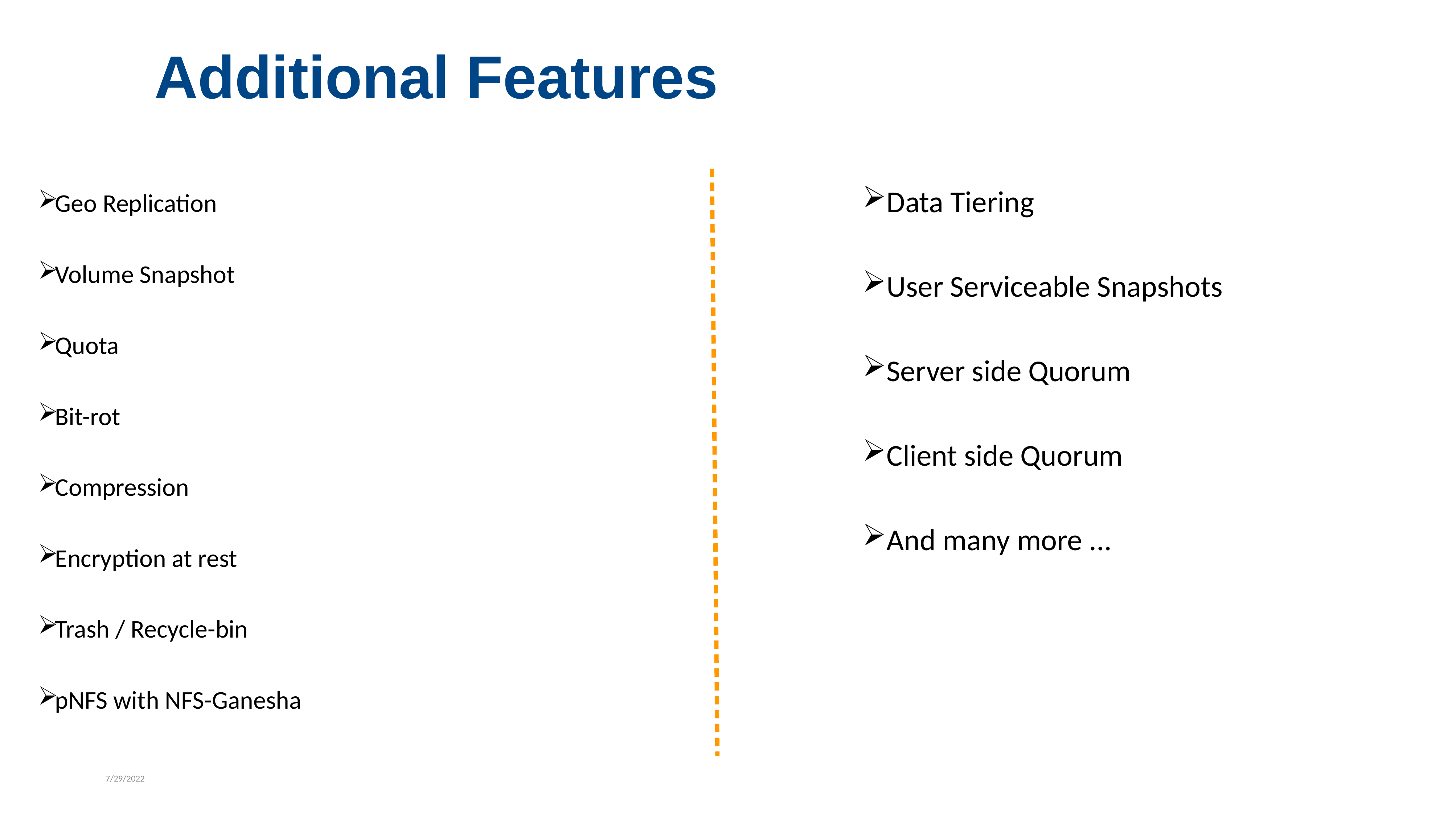

Additional Features

Data Tiering
User Serviceable Snapshots
Server side Quorum
Client side Quorum
And many more ...
Geo Replication
Volume Snapshot
Quota
Bit-rot
Compression
Encryption at rest
Trash / Recycle-bin
pNFS with NFS-Ganesha
7/29/2022